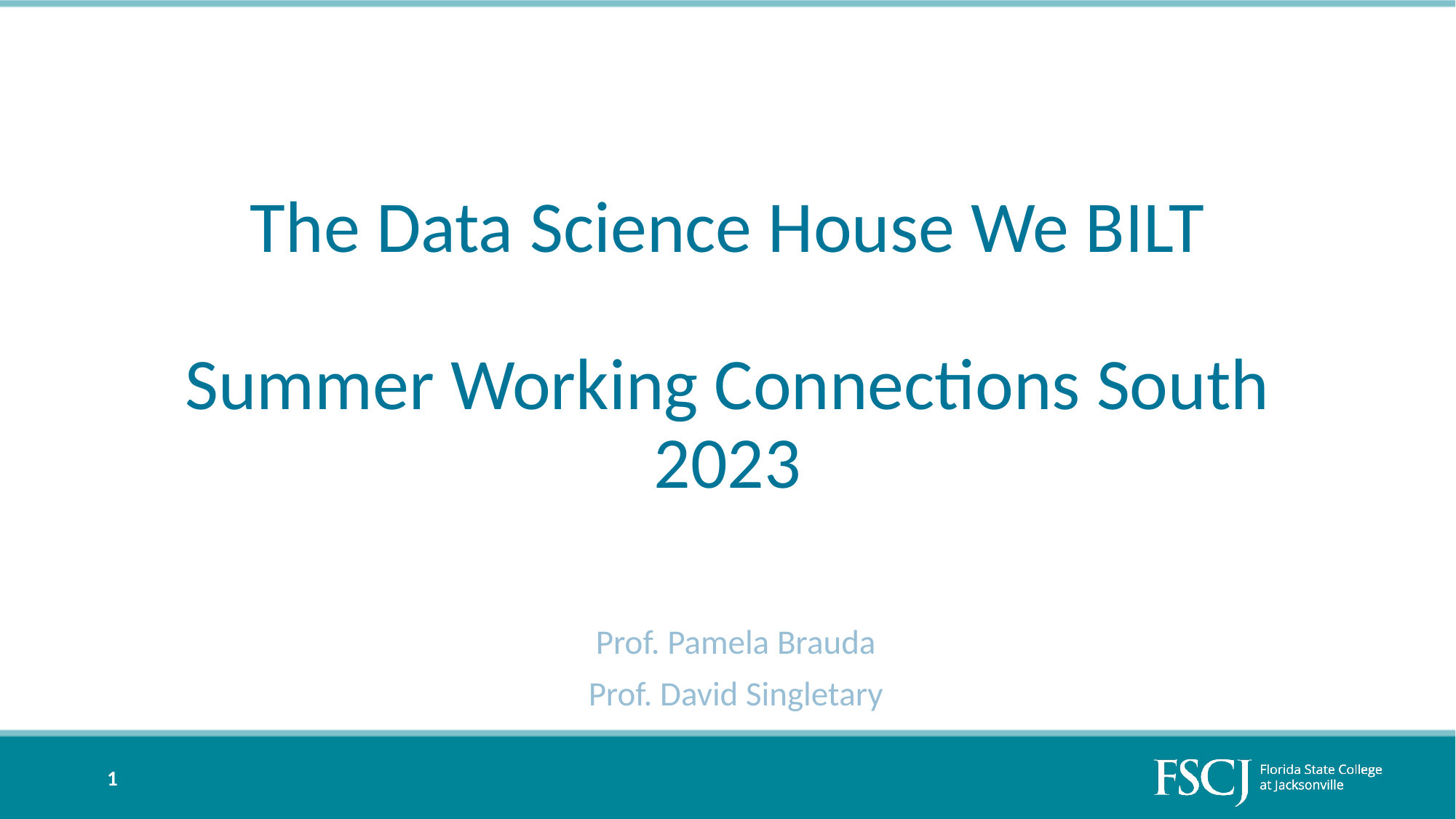

# The Data Science House We BILT Summer Working Connections South 2023
Prof. Pamela Brauda
Prof. David Singletary